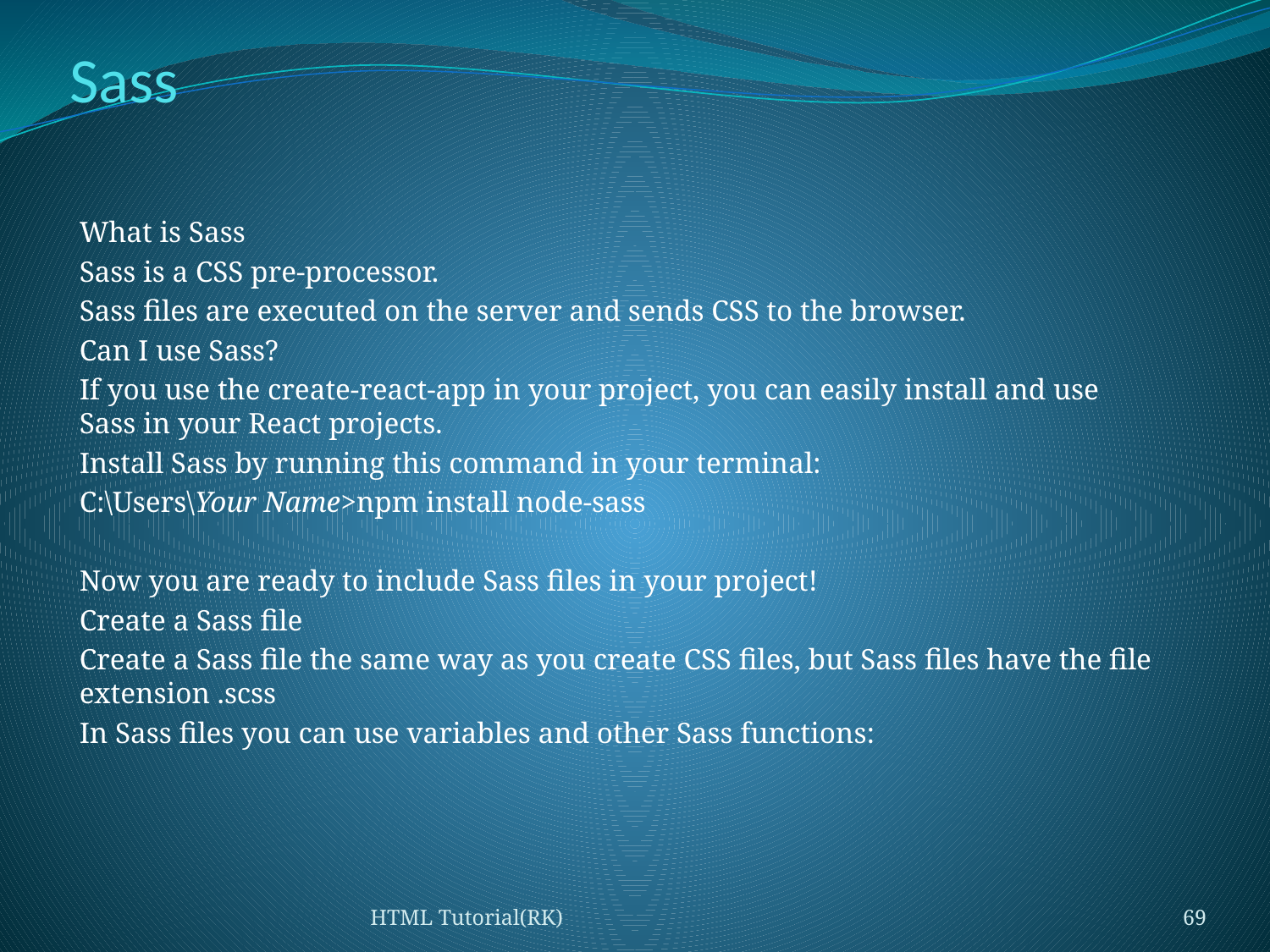

# Sass
What is Sass
Sass is a CSS pre-processor.
Sass files are executed on the server and sends CSS to the browser.
Can I use Sass?
If you use the create-react-app in your project, you can easily install and use Sass in your React projects.
Install Sass by running this command in your terminal:
C:\Users\Your Name>npm install node-sass

Now you are ready to include Sass files in your project!
Create a Sass file
Create a Sass file the same way as you create CSS files, but Sass files have the file extension .scss
In Sass files you can use variables and other Sass functions:

HTML Tutorial(RK)
69